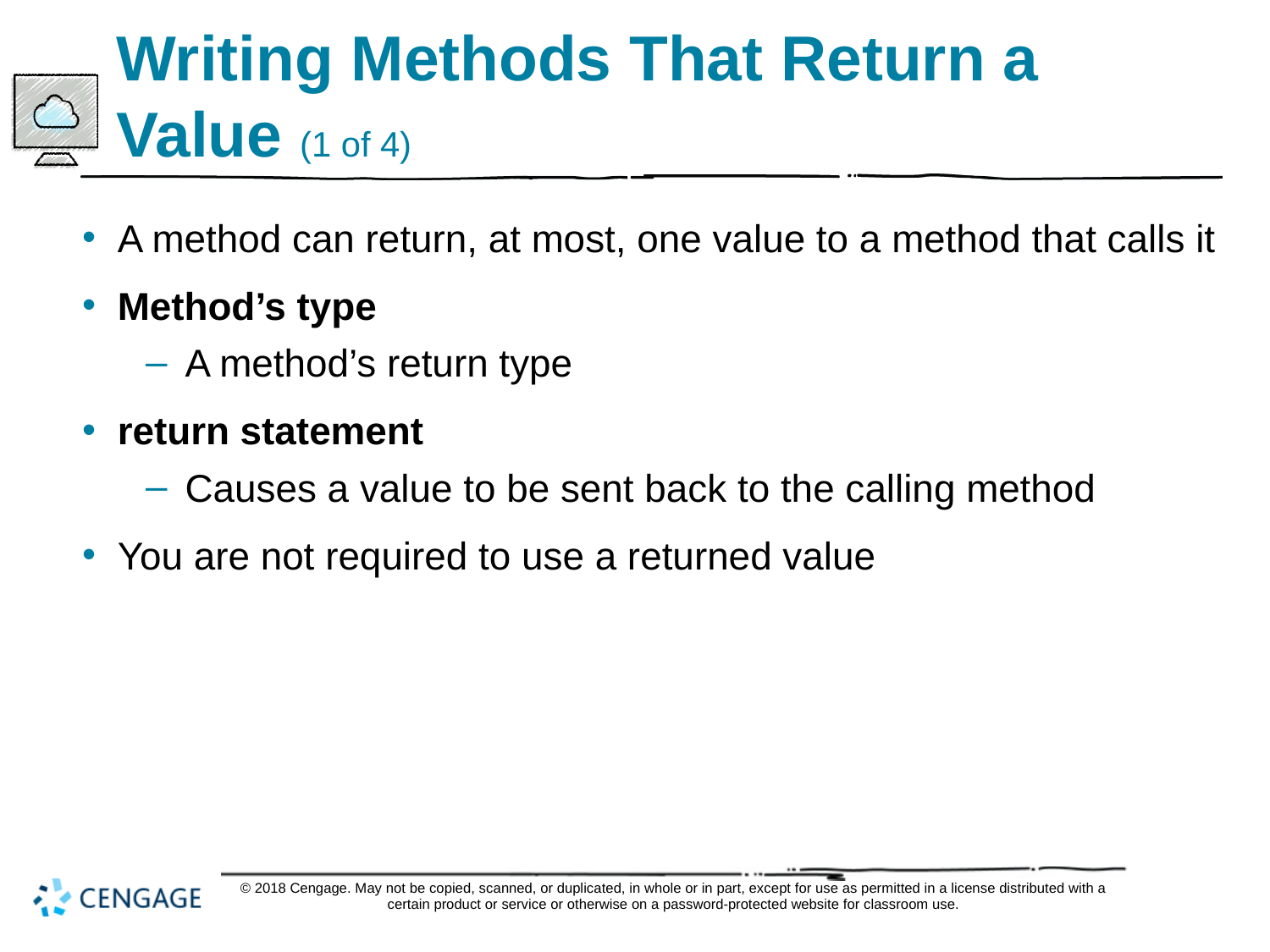

# Writing Methods That Return a Value (1 of 4)
A method can return, at most, one value to a method that calls it
Method’s type
A method’s return type
return statement
Causes a value to be sent back to the calling method
You are not required to use a returned value
© 2018 Cengage. May not be copied, scanned, or duplicated, in whole or in part, except for use as permitted in a license distributed with a certain product or service or otherwise on a password-protected website for classroom use.